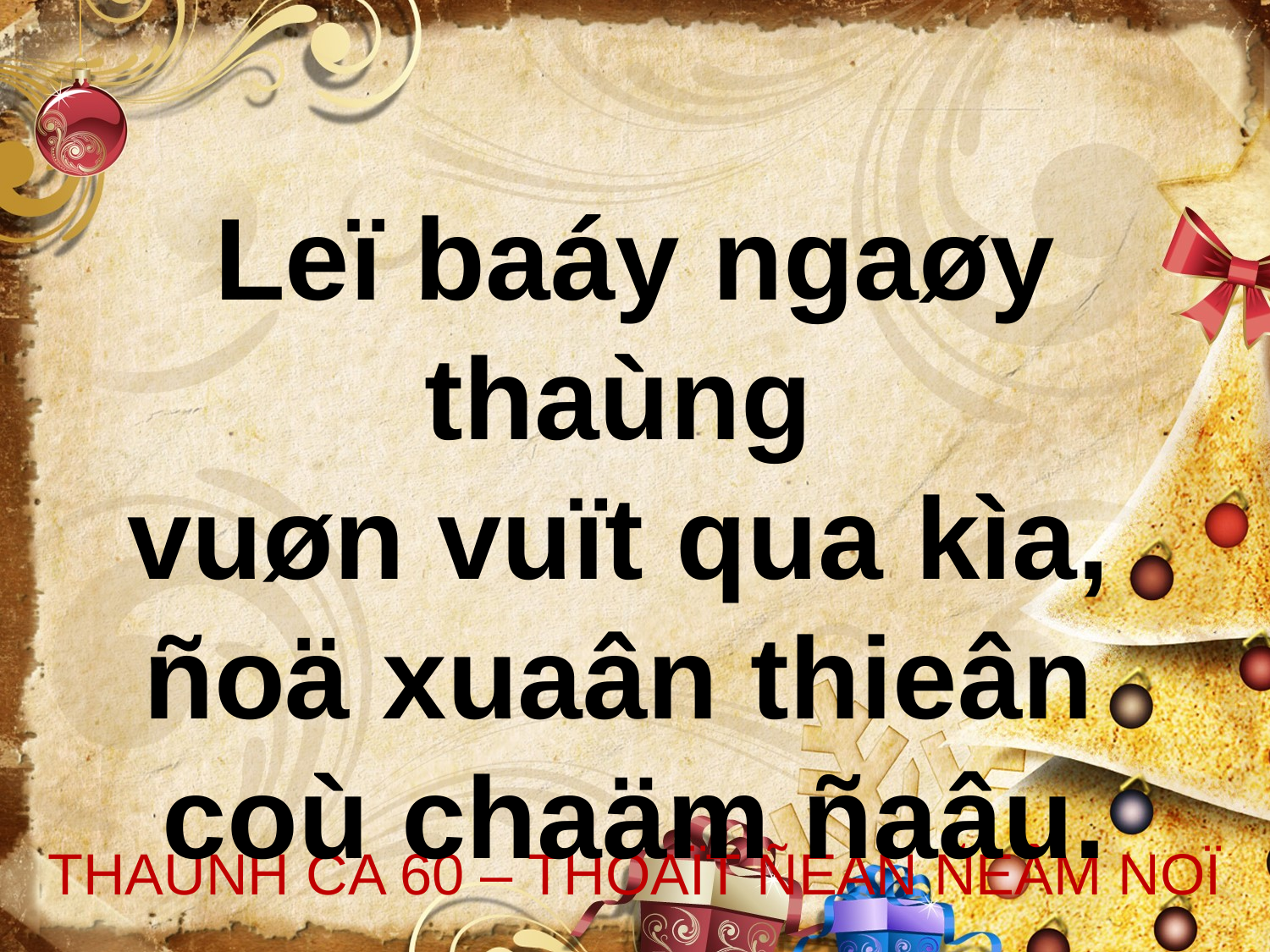

Leï baáy ngaøy thaùng
vuøn vuït qua kìa,
ñoä xuaân thieân
coù chaäm ñaâu.
THAÙNH CA 60 – THOAÏT ÑEÁN ÑEÂM NOÏ